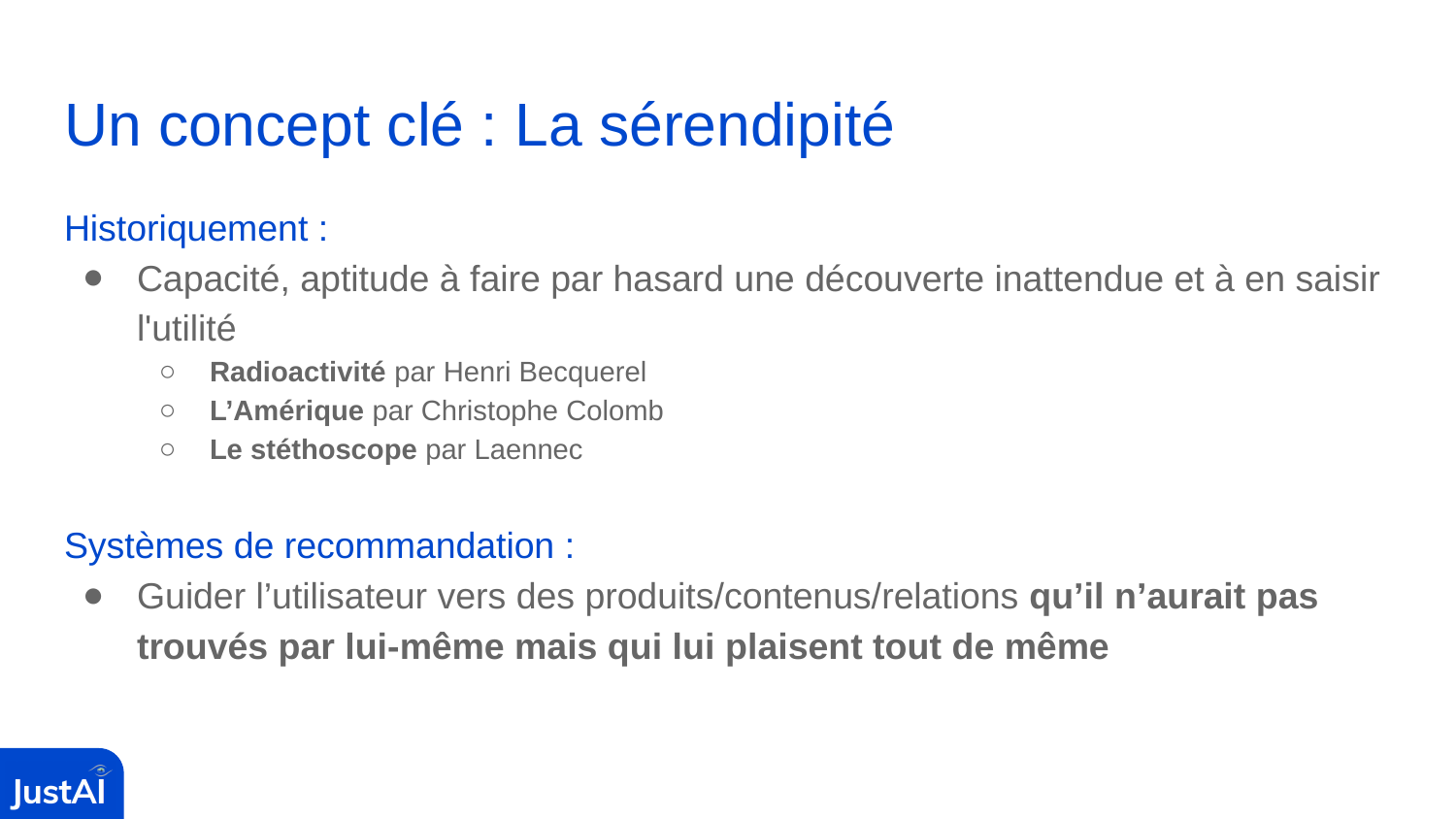

# Un concept clé : La sérendipité
Historiquement :
Capacité, aptitude à faire par hasard une découverte inattendue et à en saisir l'utilité
Radioactivité par Henri Becquerel
L’Amérique par Christophe Colomb
Le stéthoscope par Laennec

Systèmes de recommandation :
Guider l’utilisateur vers des produits/contenus/relations qu’il n’aurait pas trouvés par lui-même mais qui lui plaisent tout de même